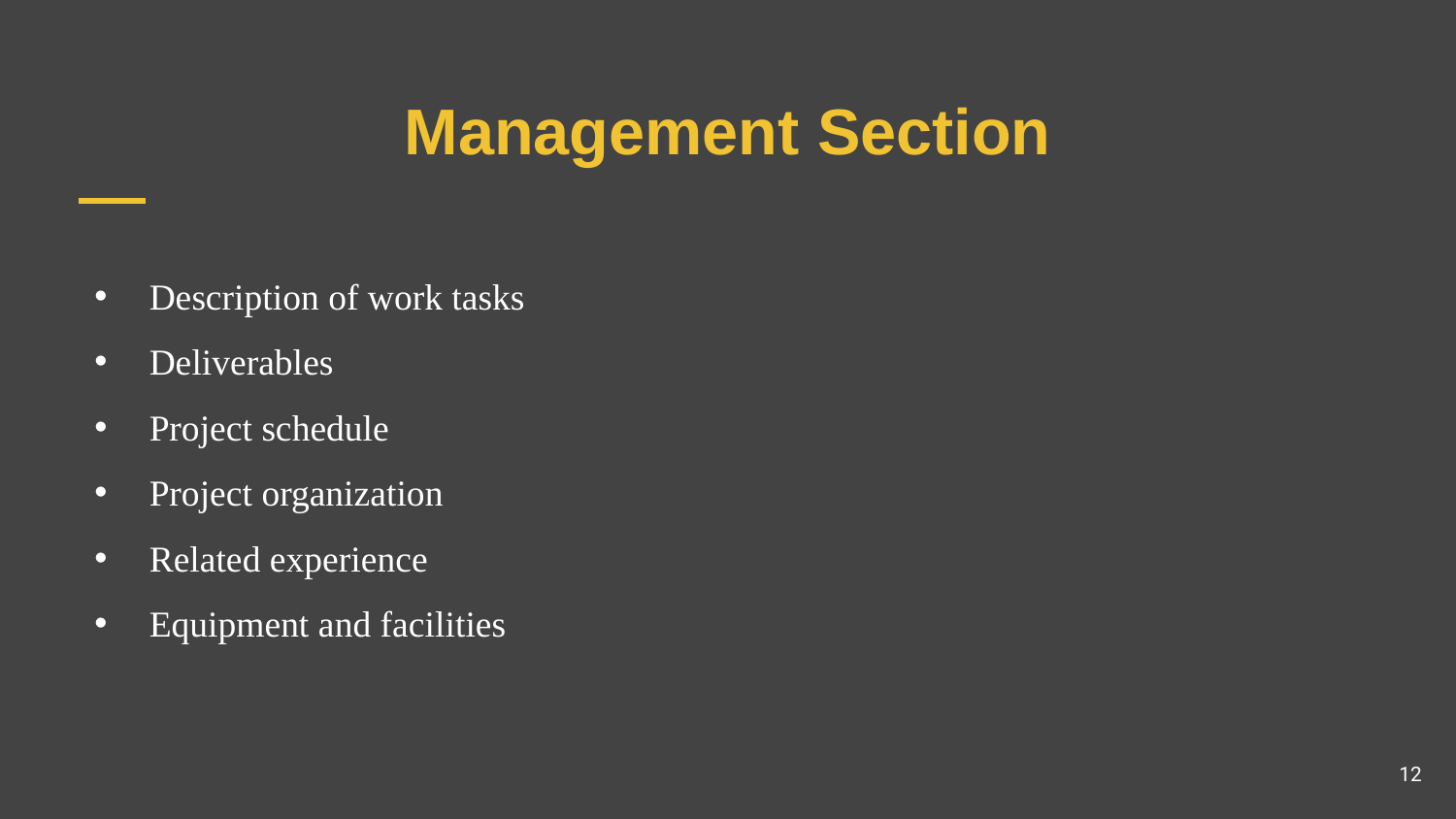

# Management Section
Description of work tasks
Deliverables
Project schedule
Project organization
Related experience
Equipment and facilities

12